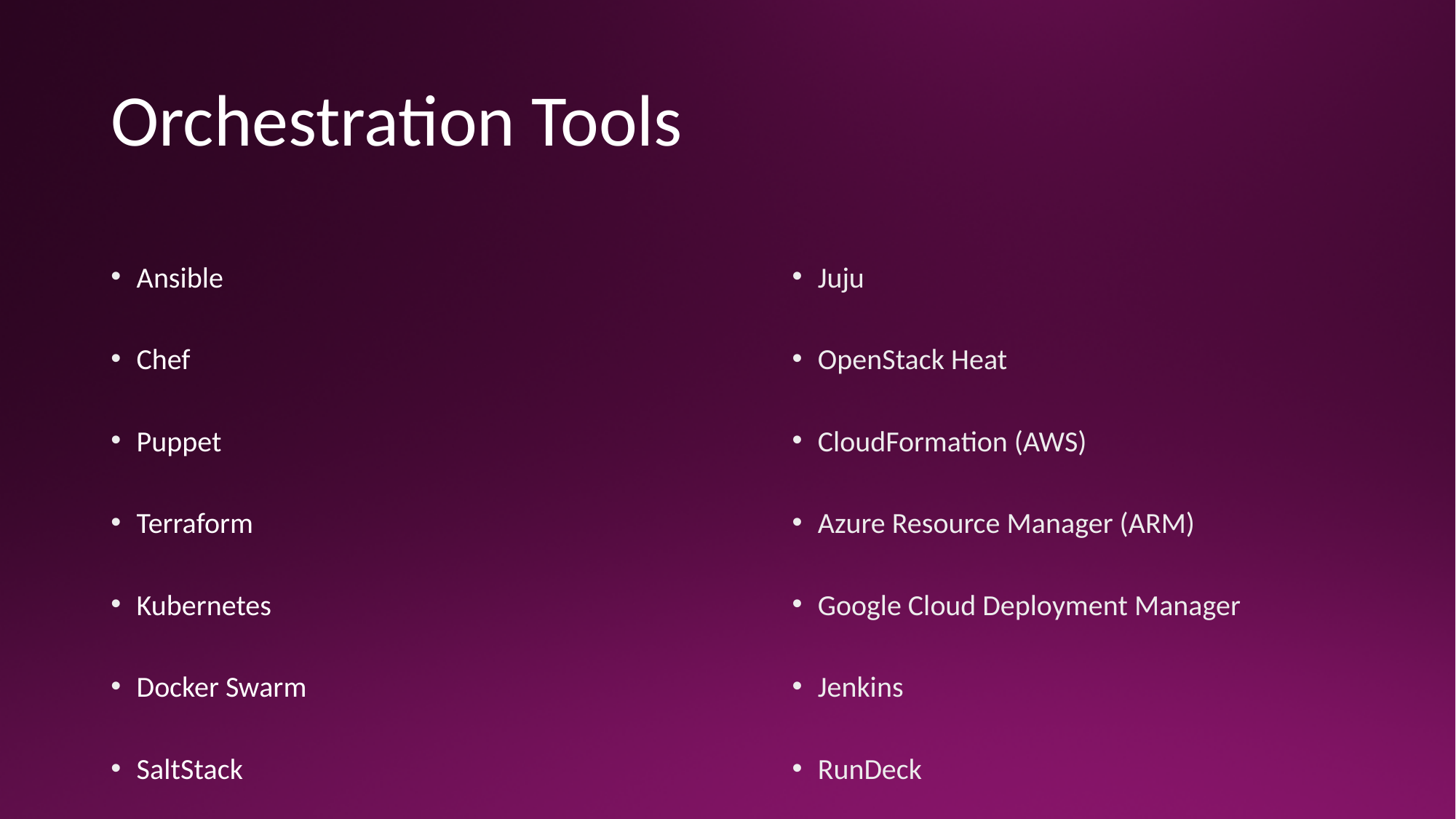

# Orchestration Tools
Juju
OpenStack Heat
CloudFormation (AWS)
Azure Resource Manager (ARM)
Google Cloud Deployment Manager
Jenkins
RunDeck
Ansible
Chef
Puppet
Terraform
Kubernetes
Docker Swarm
SaltStack